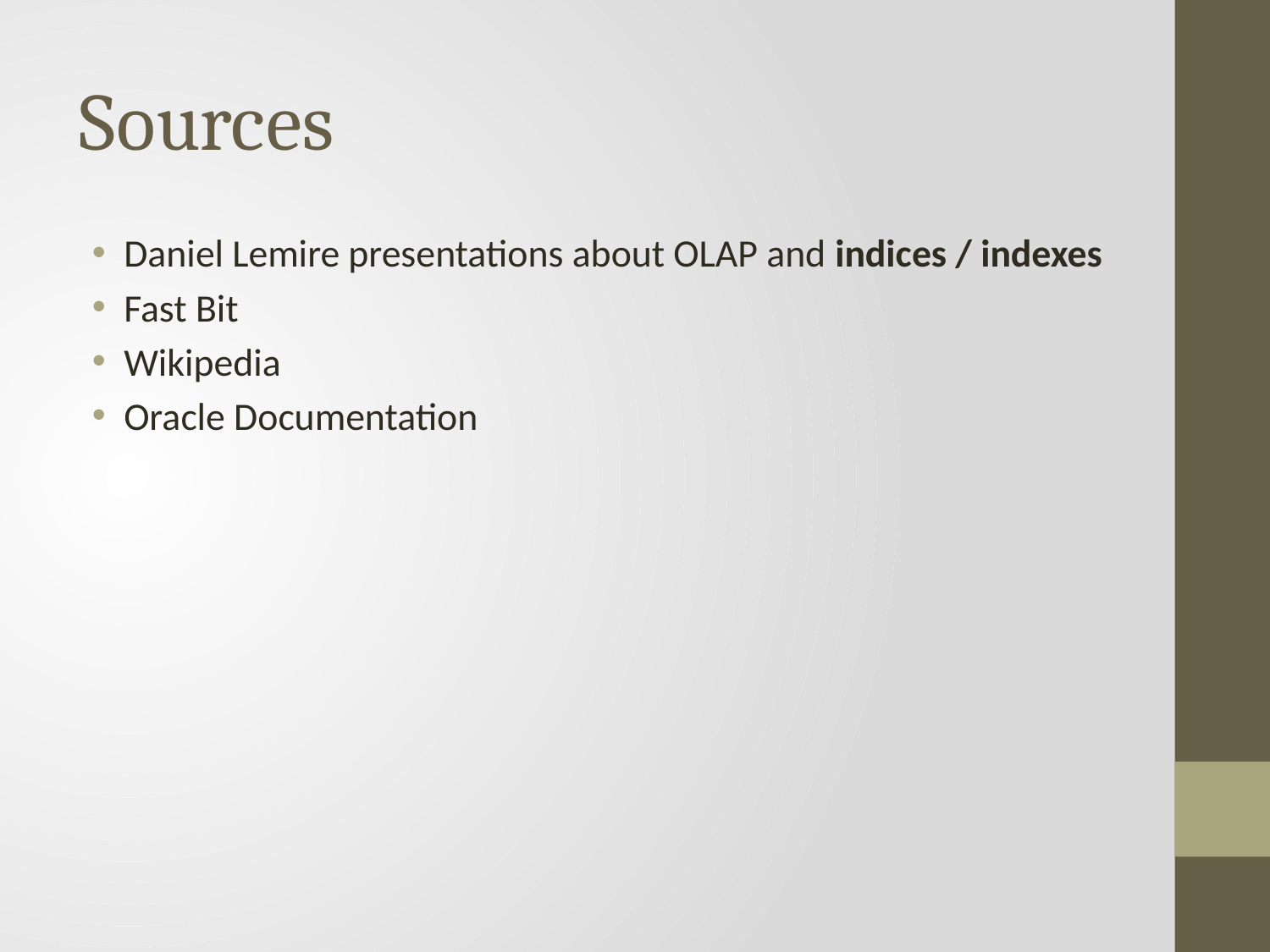

# Sources
Daniel Lemire presentations about OLAP and indices / indexes
Fast Bit
Wikipedia
Oracle Documentation